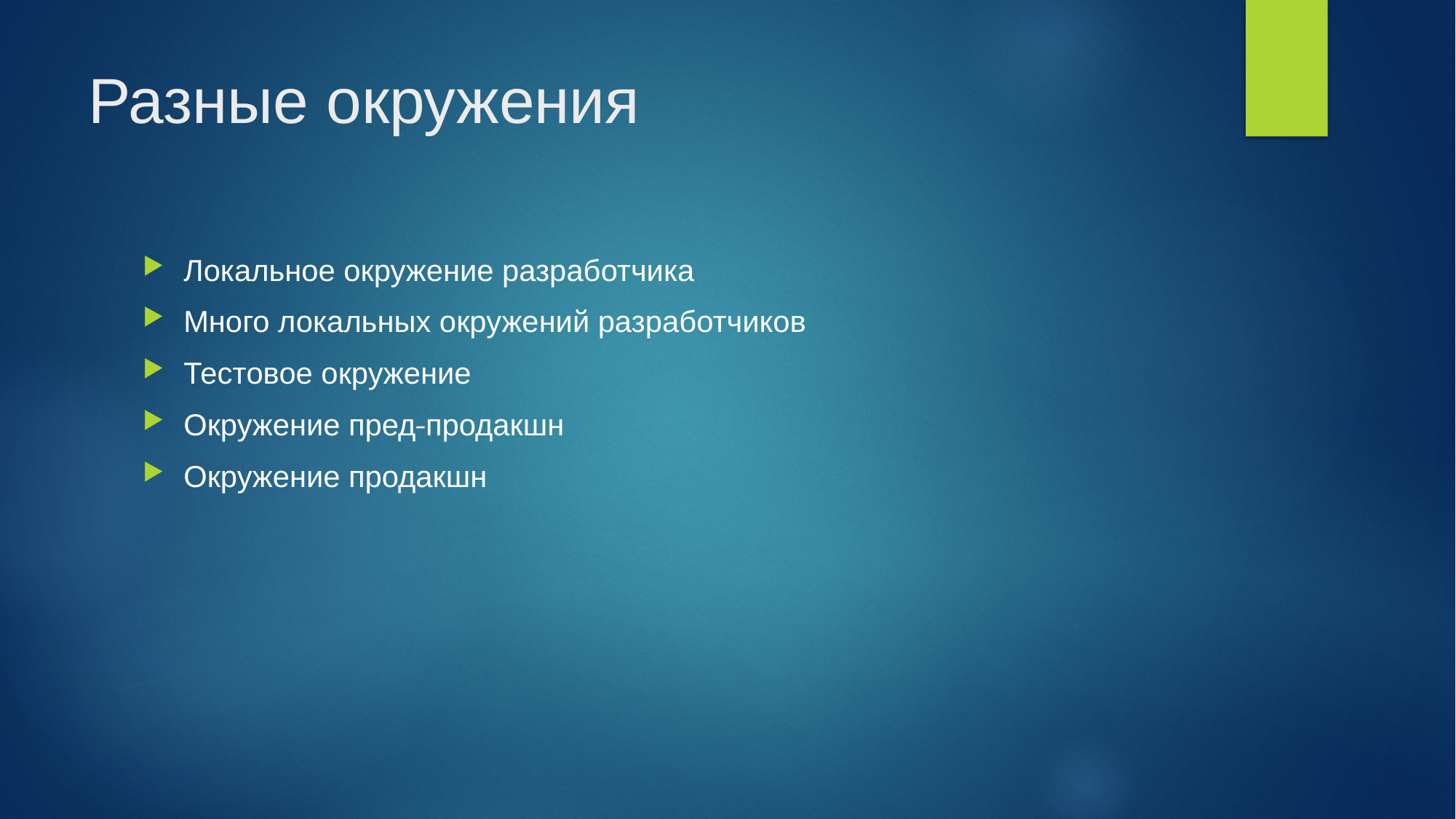

# Разные окружения
Локальное окружение разработчика
Много локальных окружений разработчиков
Тестовое окружение
Окружение пред-продакшн
Окружение продакшн